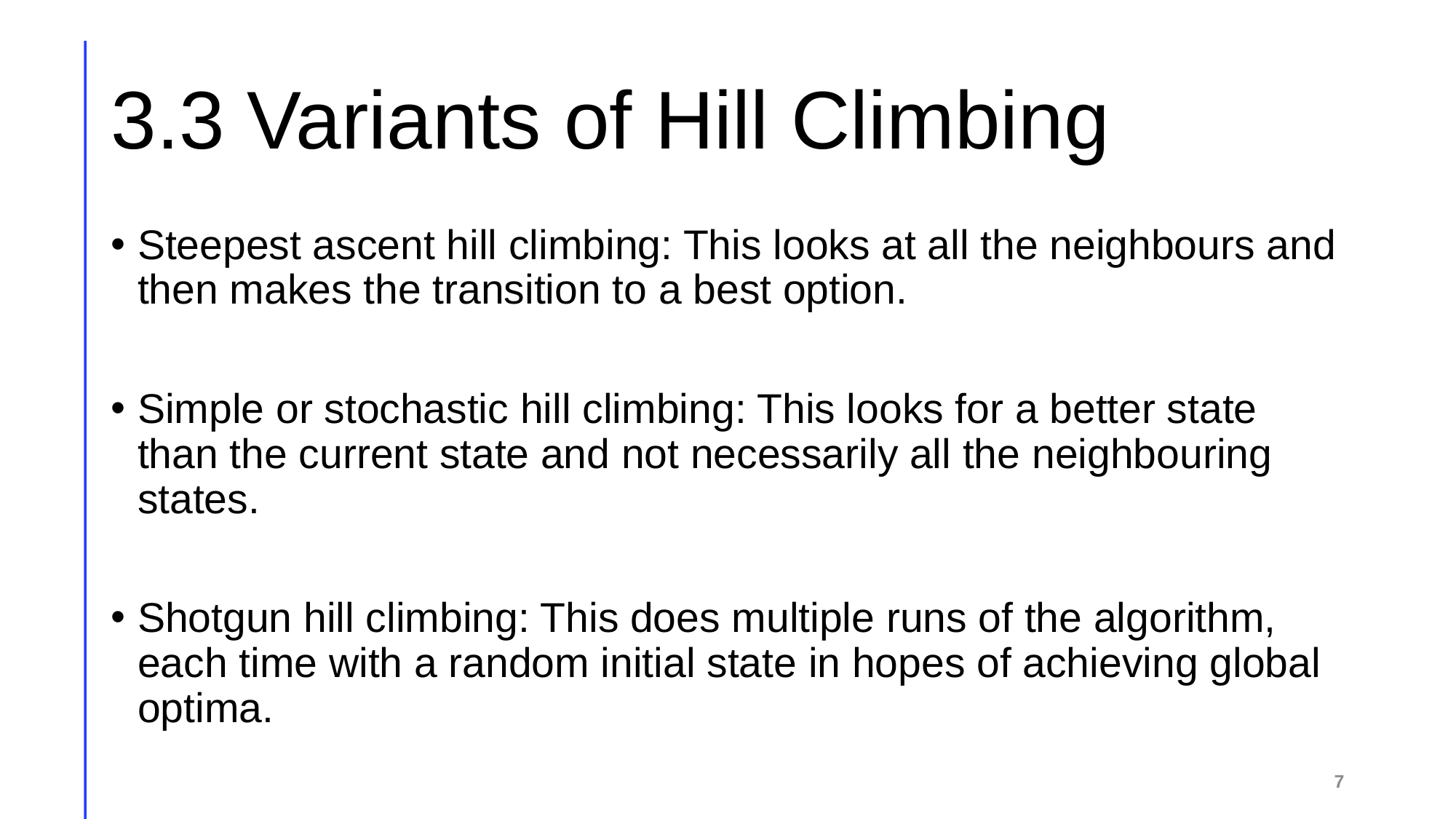

# 3.3 Variants of Hill Climbing
Steepest ascent hill climbing: This looks at all the neighbours and then makes the transition to a best option.

Simple or stochastic hill climbing: This looks for a better state than the current state and not necessarily all the neighbouring states.

Shotgun hill climbing: This does multiple runs of the algorithm, each time with a random initial state in hopes of achieving global optima.
7